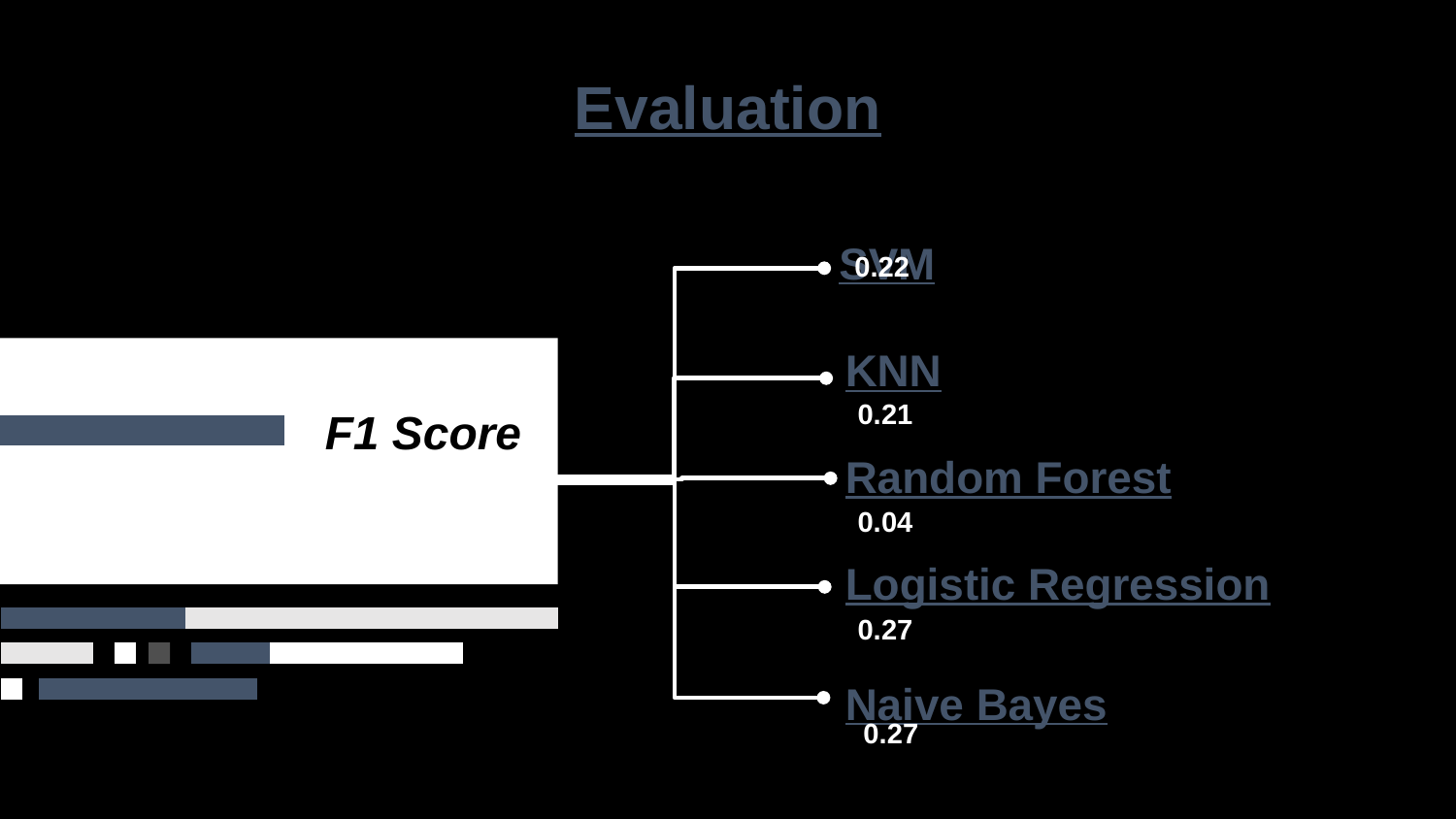

# Evaluation
SVM
0.22

KNN
0.21

F1 Score

Random Forest
0.04

Logistic Regression
0.27

Naive Bayes

0.27